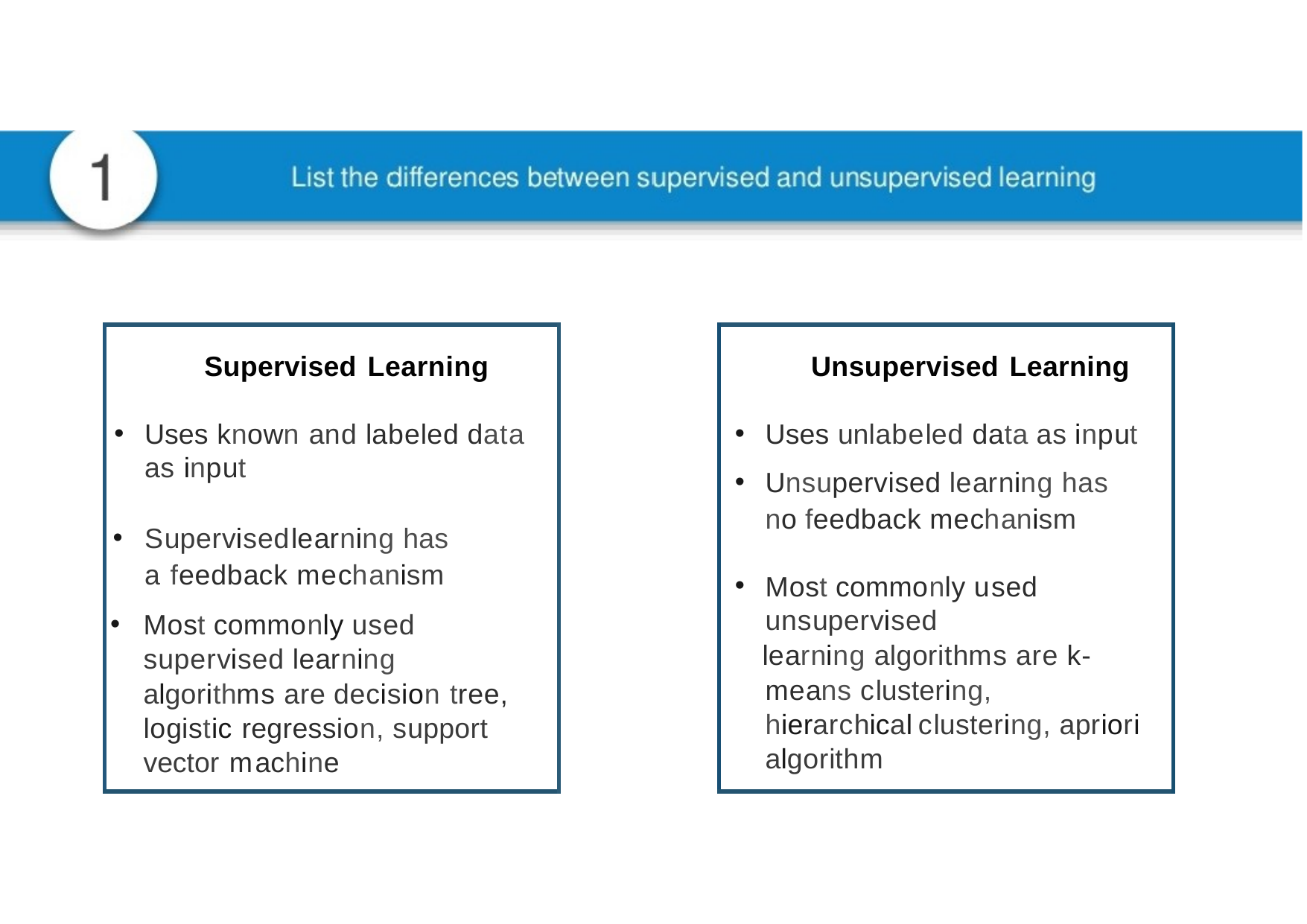

Supervised Learning

Uses known and labeled data as input

Supervisedlearning has a feedback mechanism
Most commonly used supervised learning algorithms are decision tree, logistic regression, support vector machine
Unsupervised Learning

Uses unlabeled data as input
Unsupervised learning has no feedback mechanism

Most commonly used unsupervised
learning algorithms are k-means clustering, hierarchicalclustering, apriori algorithm